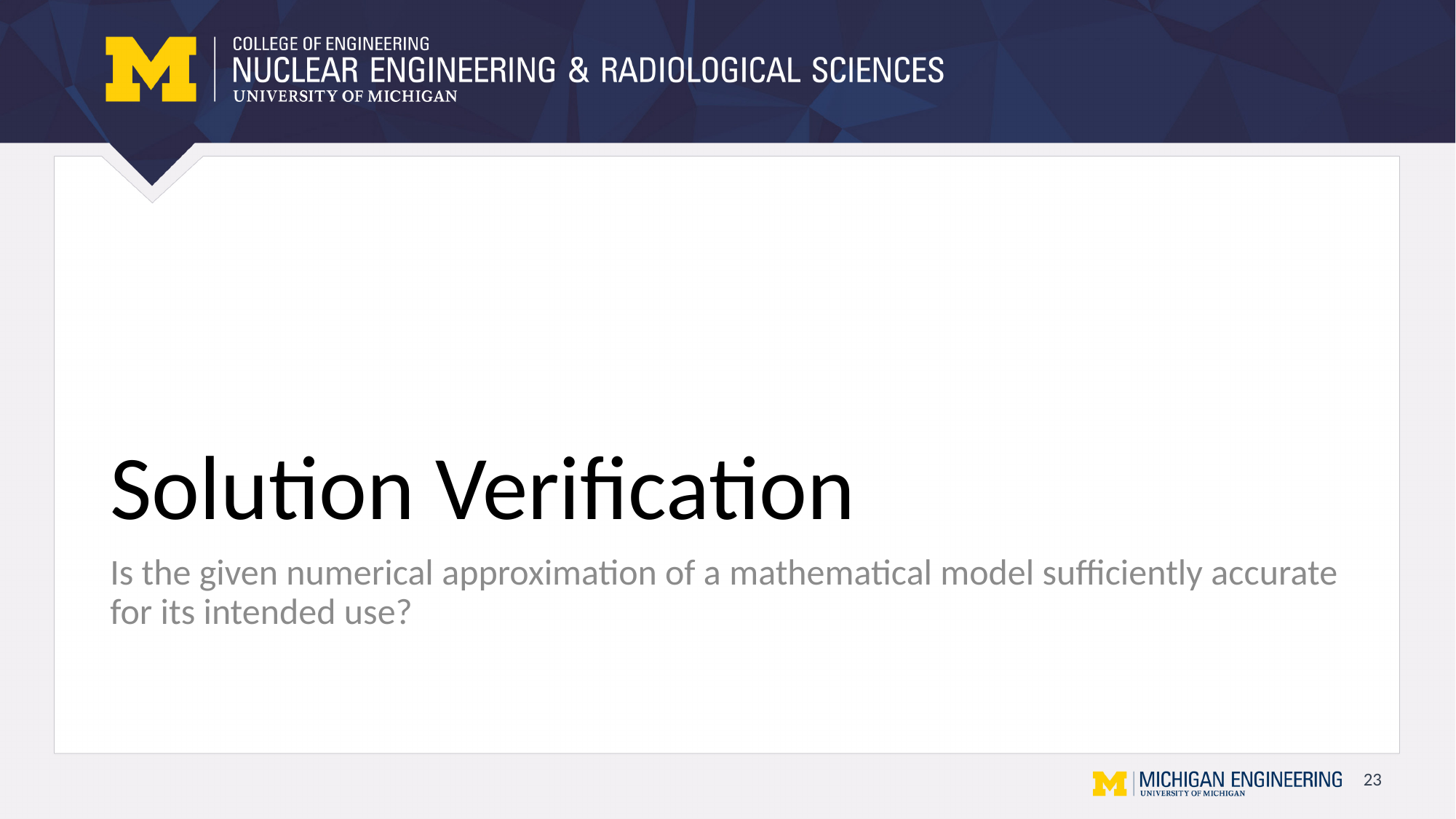

# Solution Verification
Is the given numerical approximation of a mathematical model sufficiently accurate for its intended use?